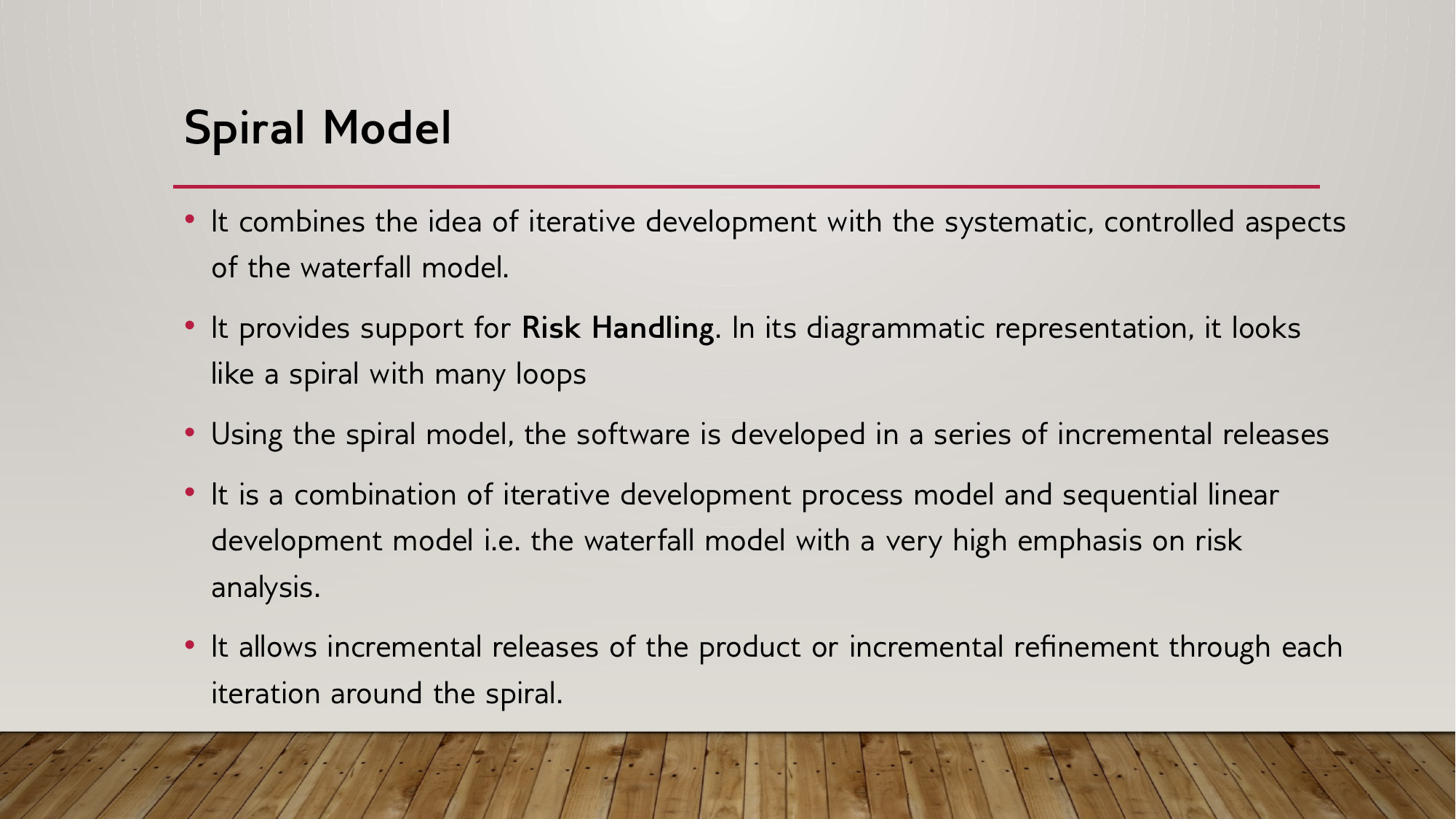

# Spiral Model
It combines the idea of iterative development with the systematic, controlled aspects of the waterfall model.
It provides support for Risk Handling. In its diagrammatic representation, it looks like a spiral with many loops
Using the spiral model, the software is developed in a series of incremental releases
It is a combination of iterative development process model and sequential linear development model i.e. the waterfall model with a very high emphasis on risk analysis.
It allows incremental releases of the product or incremental refinement through each iteration around the spiral.